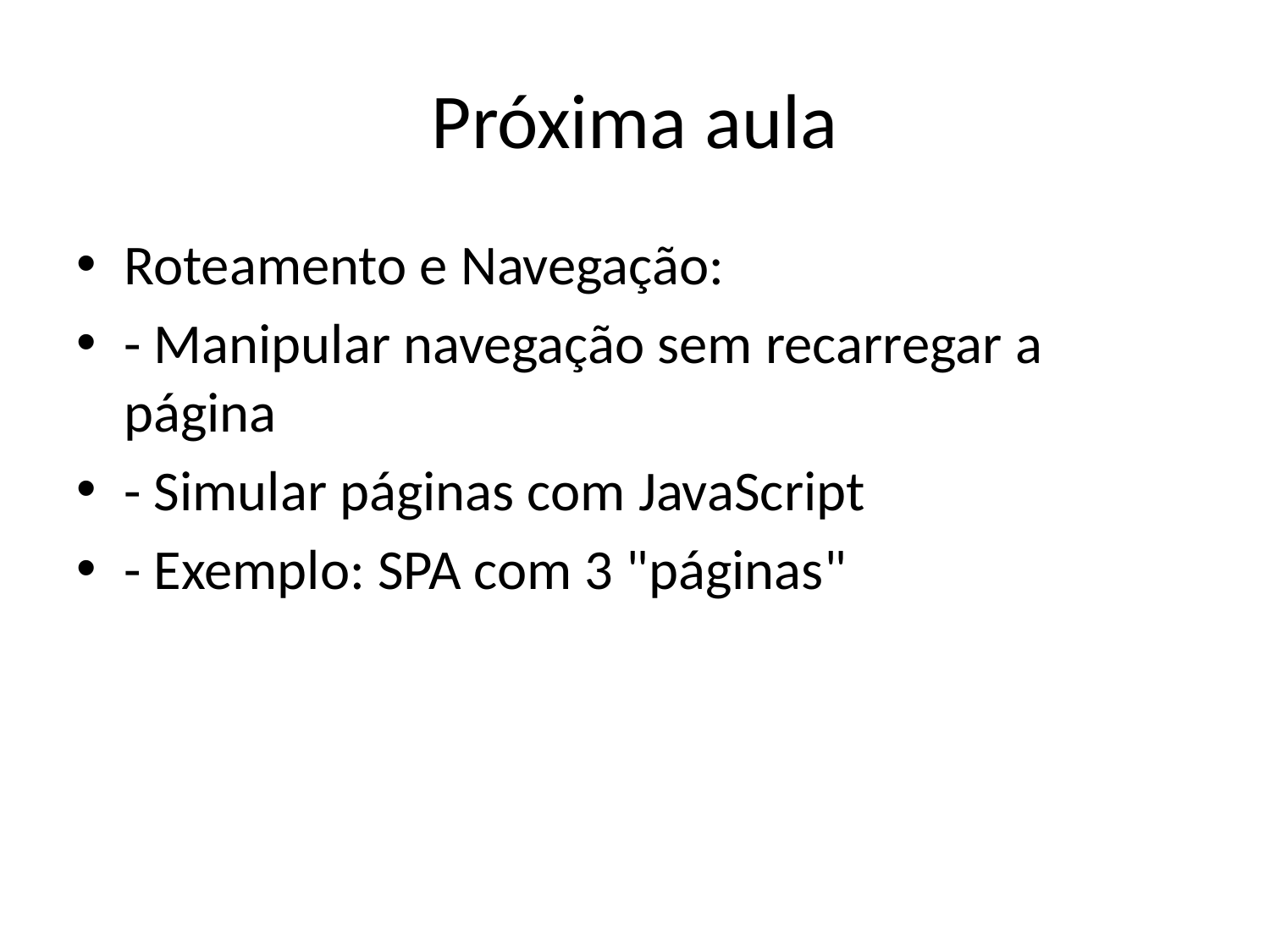

# Próxima aula
Roteamento e Navegação:
- Manipular navegação sem recarregar a página
- Simular páginas com JavaScript
- Exemplo: SPA com 3 "páginas"